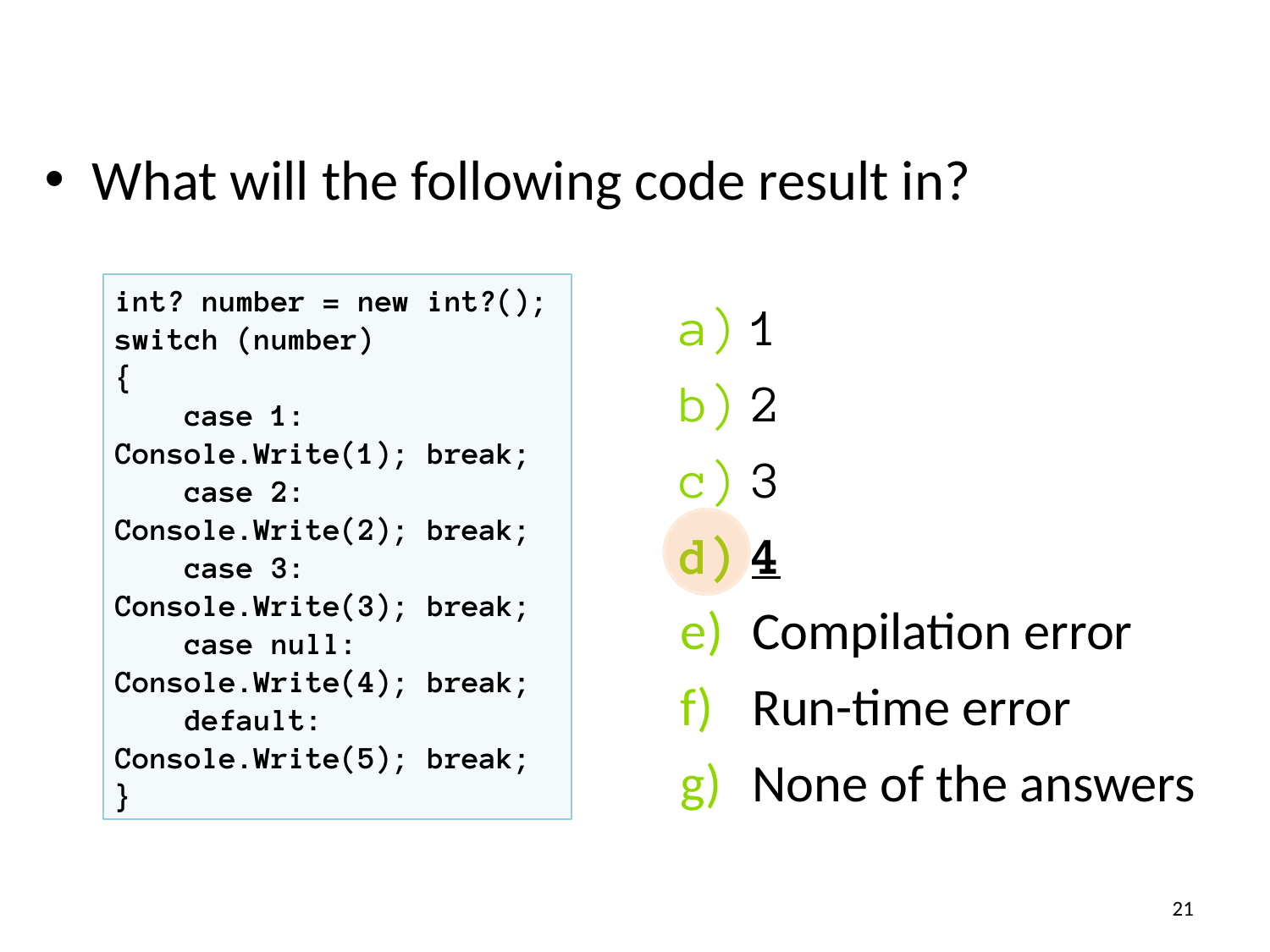

What will the following code result in?
int? number = new int?();
switch (number)
{
    case 1: Console.Write(1); break;
    case 2: Console.Write(2); break;
    case 3: Console.Write(3); break;
    case null: Console.Write(4); break;
    default: Console.Write(5); break;
}
1
2
3
4
Compilation error
Run-time error
None of the answers

21